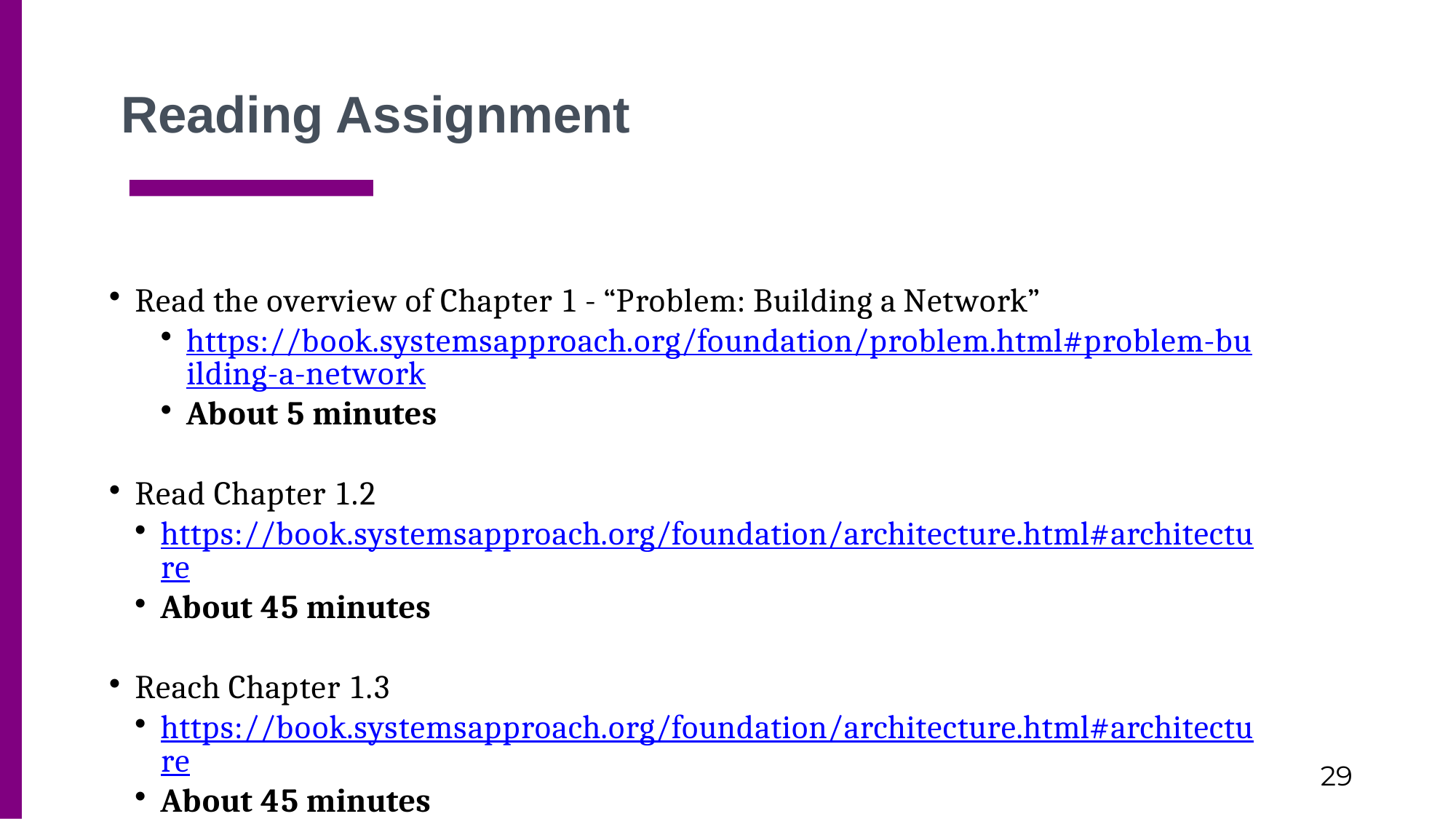

Reading Assignment

Read the overview of Chapter 1 - “Problem: Building a Network”
https://book.systemsapproach.org/foundation/problem.html#problem-building-a-network
About 5 minutes
Read Chapter 1.2
https://book.systemsapproach.org/foundation/architecture.html#architecture
About 45 minutes
Reach Chapter 1.3
https://book.systemsapproach.org/foundation/architecture.html#architecture
About 45 minutes